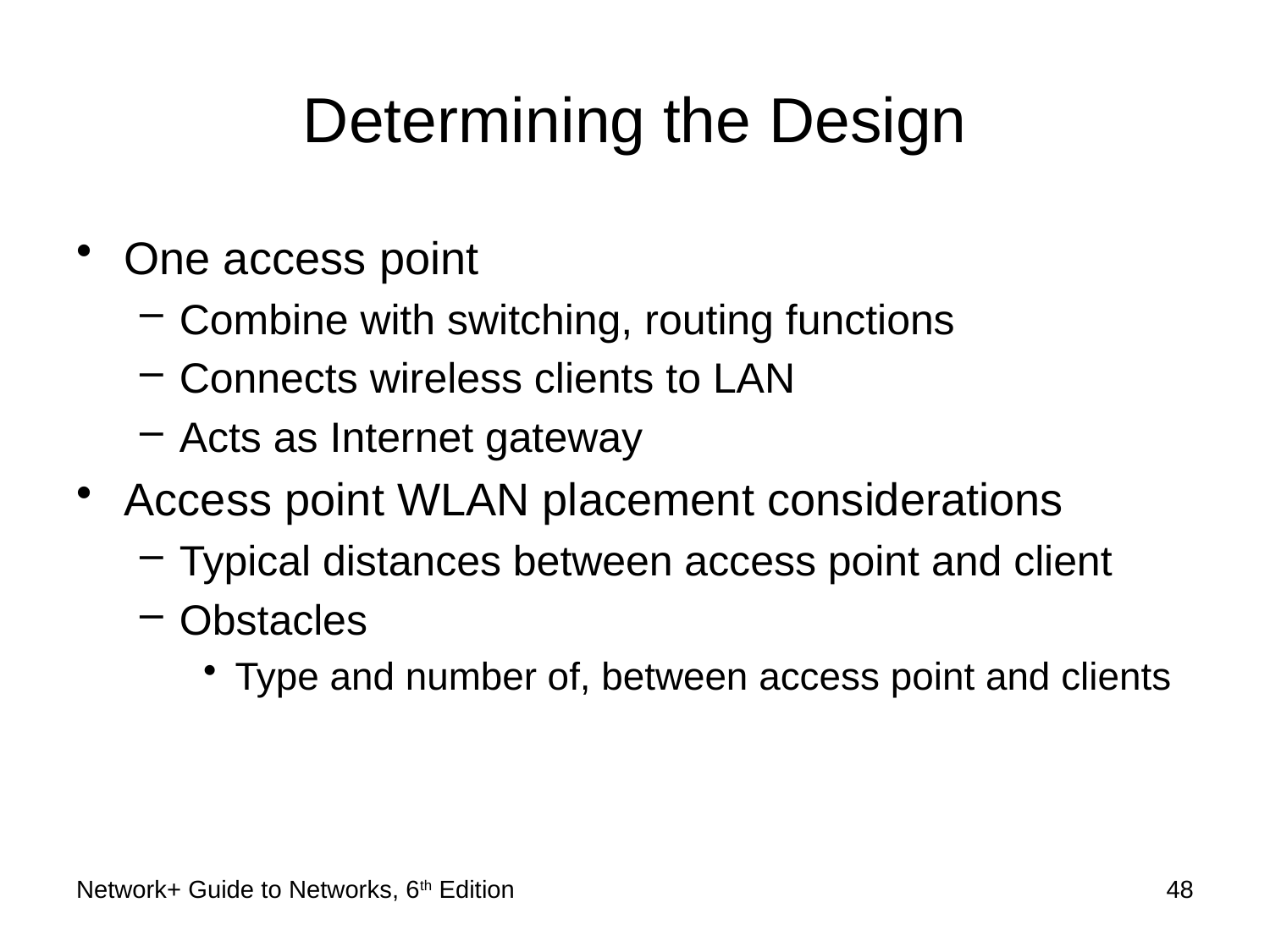

# Determining the Design
One access point
Combine with switching, routing functions
Connects wireless clients to LAN
Acts as Internet gateway
Access point WLAN placement considerations
Typical distances between access point and client
Obstacles
Type and number of, between access point and clients
Network+ Guide to Networks, 6th Edition
48